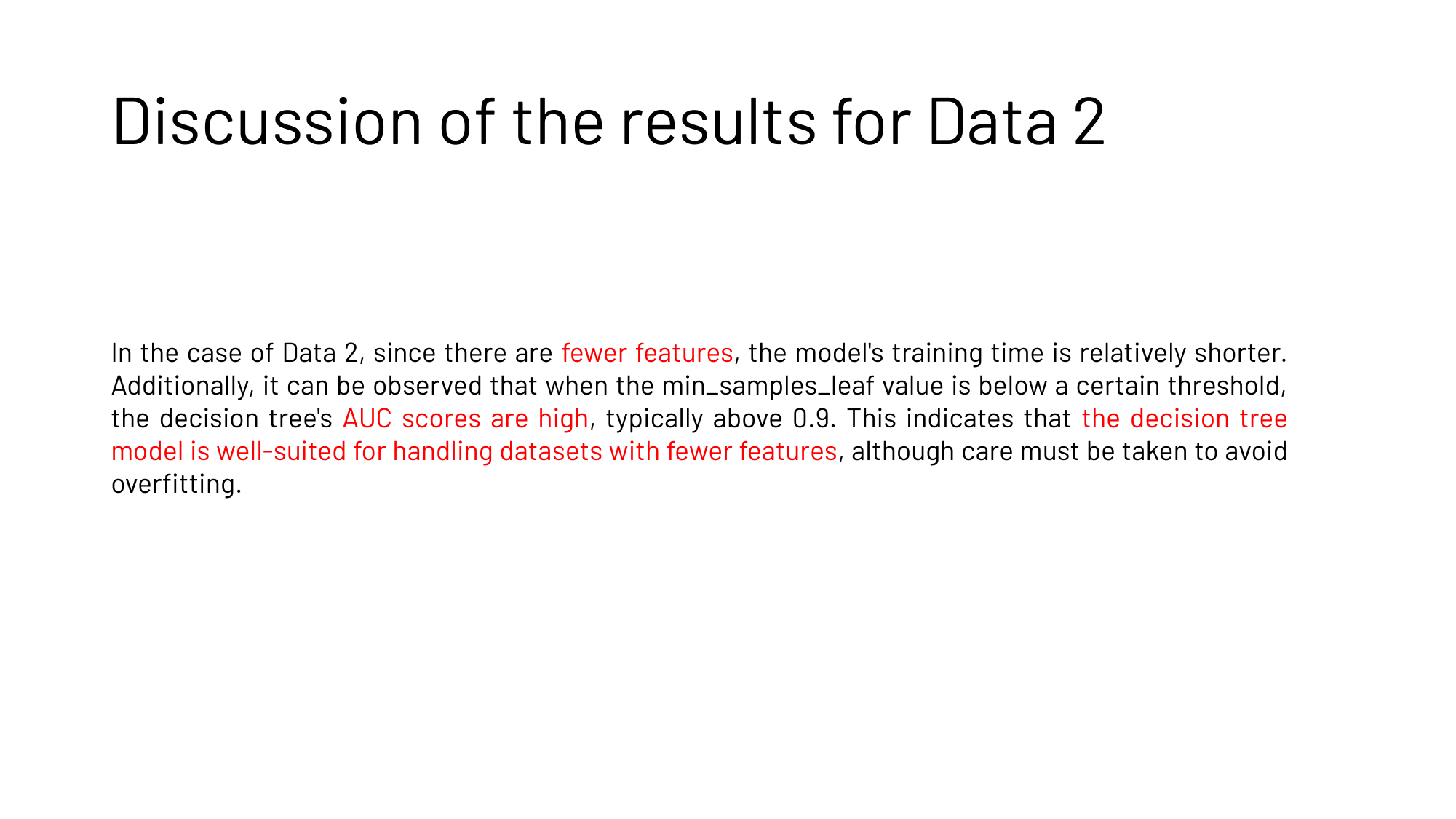

# Discussion of the results for Data 2

In the case of Data 2, since there are fewer features, the model's training time is relatively shorter. Additionally, it can be observed that when the min_samples_leaf value is below a certain threshold, the decision tree's AUC scores are high, typically above 0.9. This indicates that the decision tree model is well-suited for handling datasets with fewer features, although care must be taken to avoid overfitting.